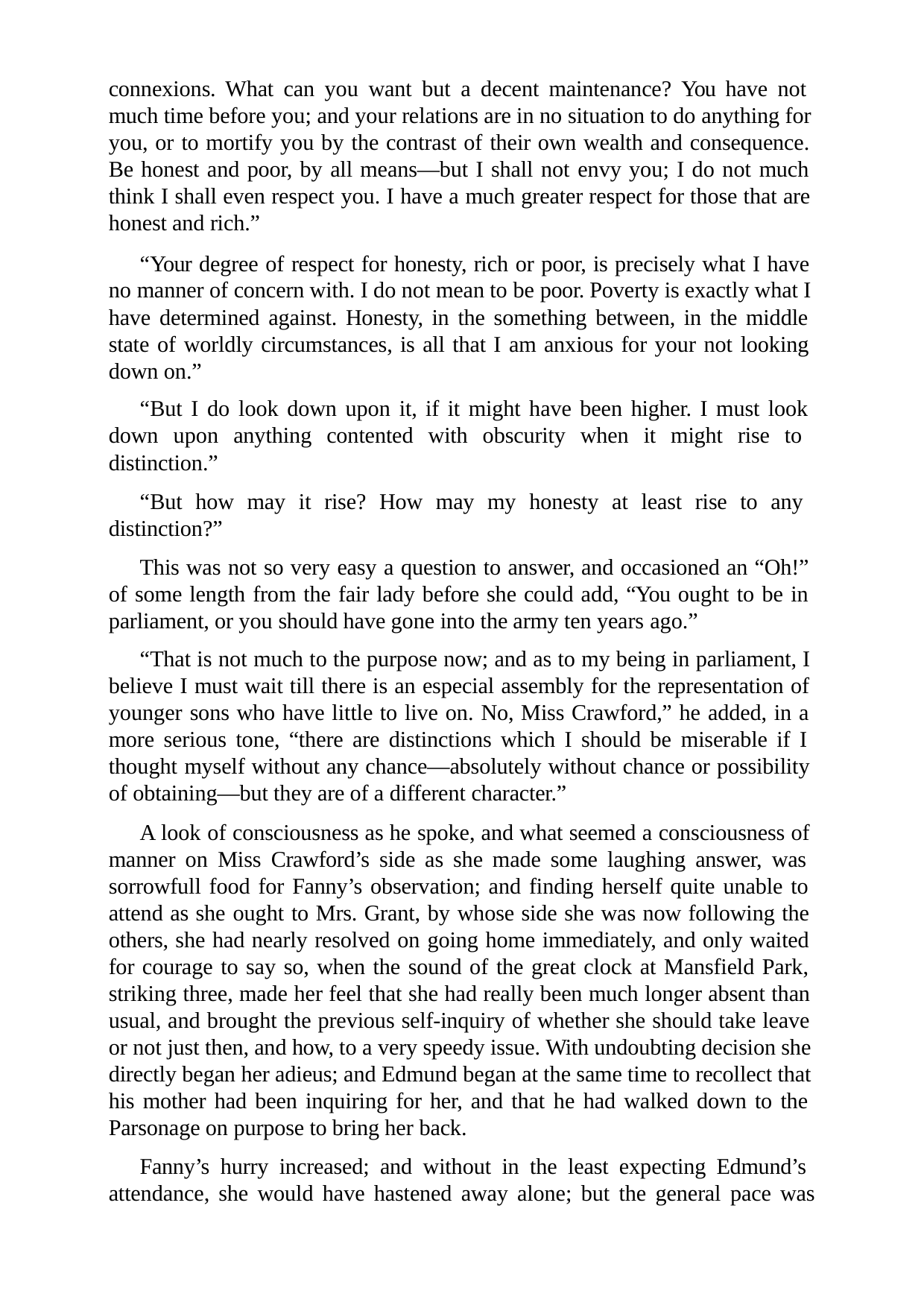

connexions. What can you want but a decent maintenance? You have not  much time before you; and your relations are in no situation to do anything for  you, or to mortify you by the contrast of their own wealth and consequence.  Be honest and poor, by all means—but I shall not envy you; I do not much  think I shall even respect you. I have a much greater respect for those that are  honest and rich.”
“Your degree of respect for honesty, rich or poor, is precisely what I have  no manner of concern with. I do not mean to be poor. Poverty is exactly what I  have determined against. Honesty, in the something between, in the middle  state of worldly circumstances, is all that I am anxious for your not looking  down on.”
“But I do look down upon it, if it might have been higher. I must look  down upon anything contented with obscurity when it might rise to  distinction.”
“But how may it rise? How may my honesty at least rise to any  distinction?”
This was not so very easy a question to answer, and occasioned an “Oh!”  of some length from the fair lady before she could add, “You ought to be in  parliament, or you should have gone into the army ten years ago.”
“That is not much to the purpose now; and as to my being in parliament, I  believe I must wait till there is an especial assembly for the representation of  younger sons who have little to live on. No, Miss Crawford,” he added, in a  more serious tone, “there are distinctions which I should be miserable if I  thought myself without any chance—absolutely without chance or possibility  of obtaining—but they are of a different character.”
A look of consciousness as he spoke, and what seemed a consciousness of  manner on Miss Crawford’s side as she made some laughing answer, was  sorrowfull food for Fanny’s observation; and finding herself quite unable to  attend as she ought to Mrs. Grant, by whose side she was now following the  others, she had nearly resolved on going home immediately, and only waited  for courage to say so, when the sound of the great clock at Mansfield Park,  striking three, made her feel that she had really been much longer absent than  usual, and brought the previous self-inquiry of whether she should take leave  or not just then, and how, to a very speedy issue. With undoubting decision she  directly began her adieus; and Edmund began at the same time to recollect that  his mother had been inquiring for her, and that he had walked down to the  Parsonage on purpose to bring her back.
Fanny’s hurry increased; and without in the least expecting Edmund’s  attendance, she would have hastened away alone; but the general pace was